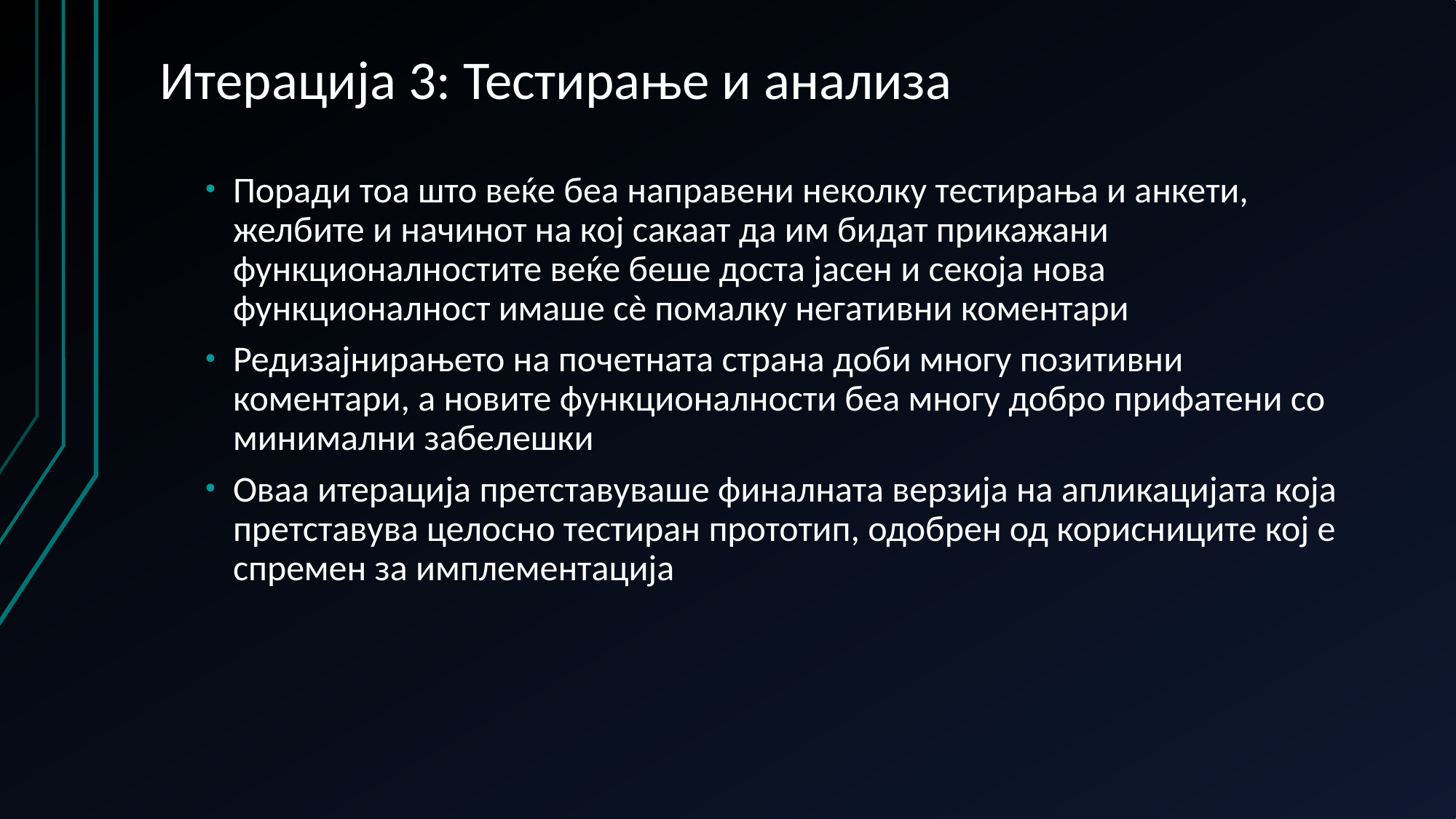

# Итерација 3: Тестирање и анализа
Поради тоа што веќе беа направени неколку тестирања и анкети, желбите и начинот на кој сакаат да им бидат прикажани функционалностите веќе беше доста јасен и секоја нова функционалност имаше сè помалку негативни коментари
Редизајнирањето на почетната страна доби многу позитивни коментари, а новите функционалности беа многу добро прифатени со минимални забелешки
Оваа итерација претставуваше финалната верзија на апликацијата која претставува целосно тестиран прототип, одобрен од корисниците кој е спремен за имплементација